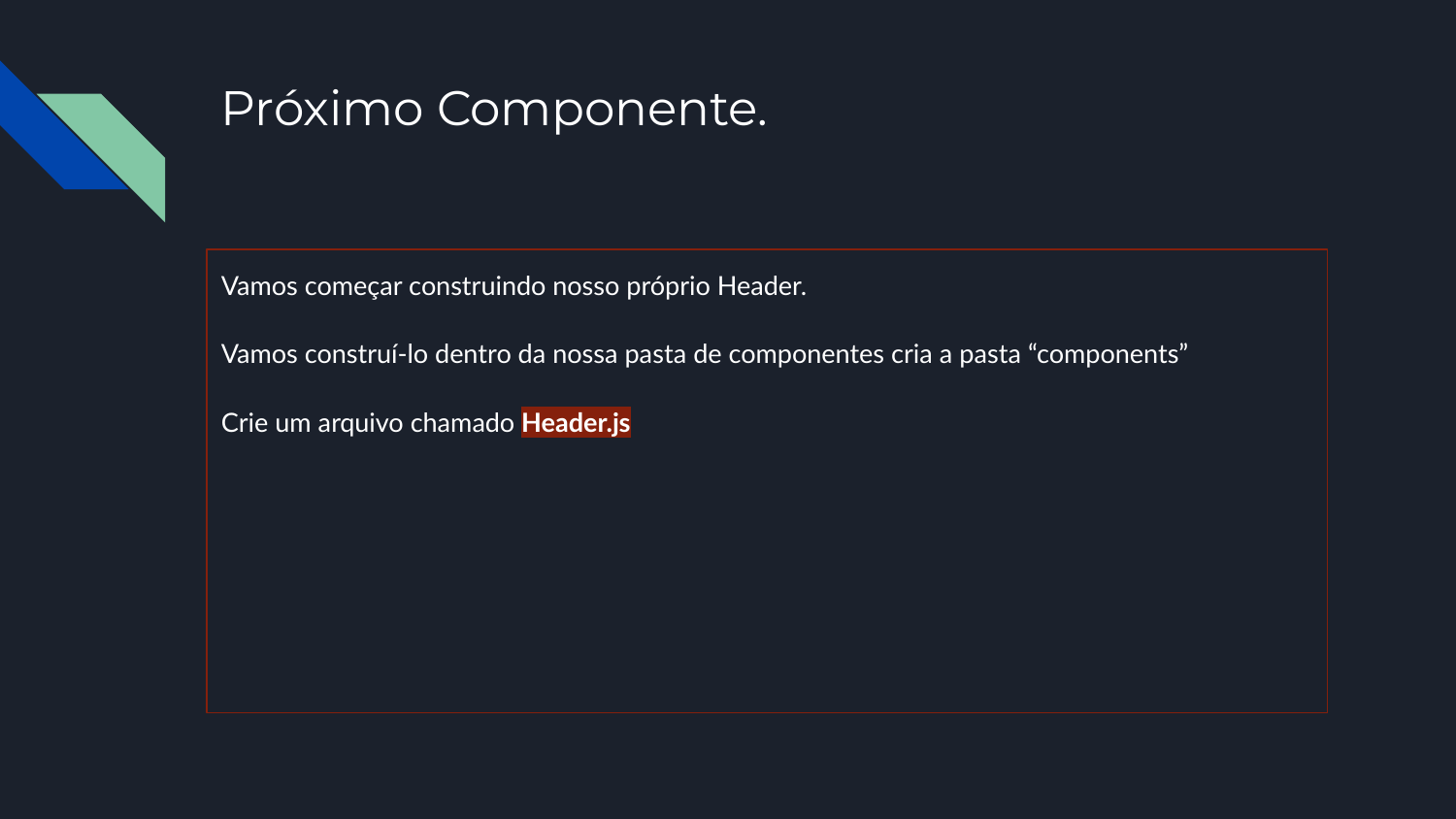

# Próximo Componente.
Vamos começar construindo nosso próprio Header.
Vamos construí-lo dentro da nossa pasta de componentes cria a pasta “components”
Crie um arquivo chamado Header.js